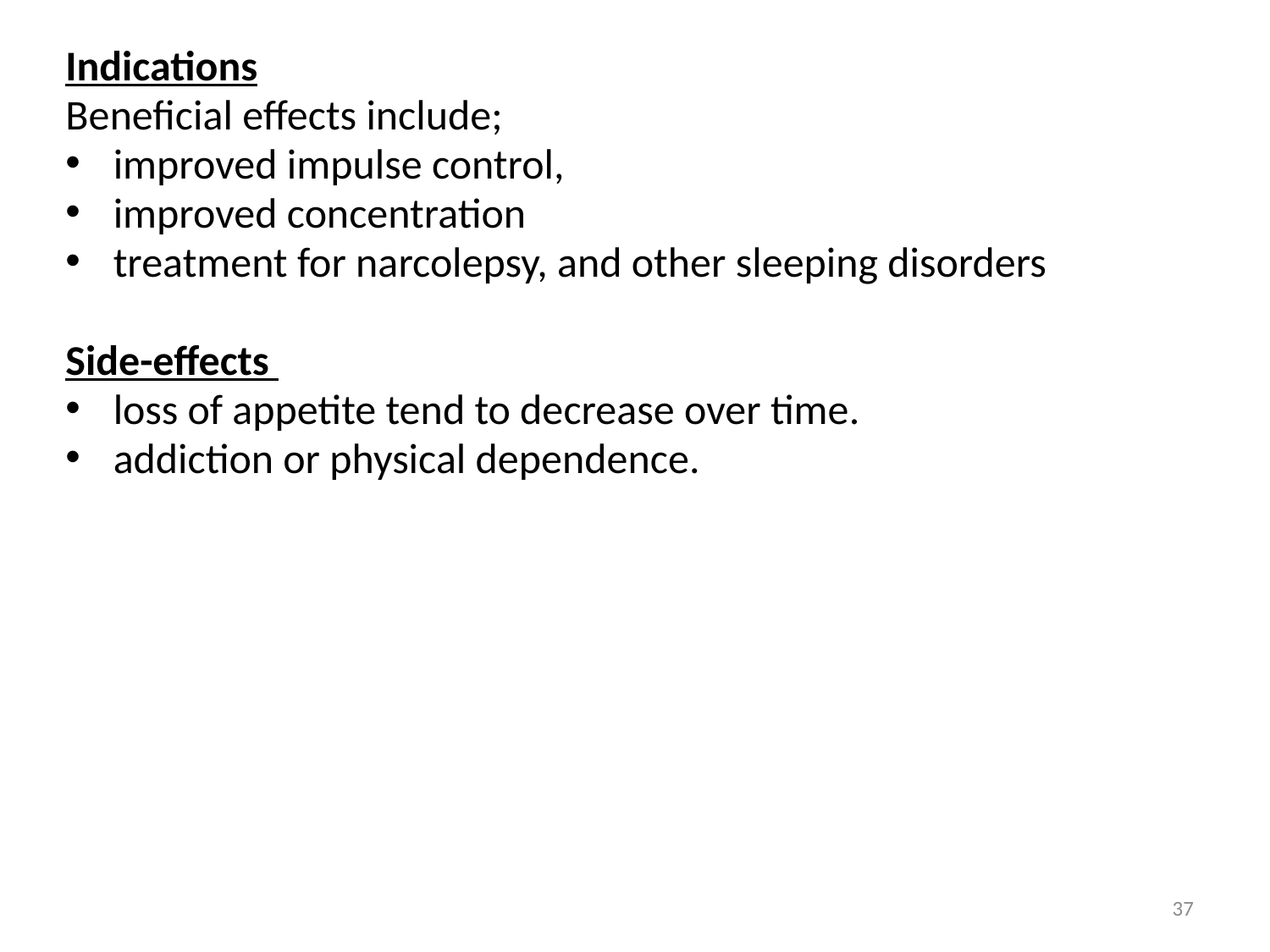

Indications
Beneficial effects include;
improved impulse control,
improved concentration
treatment for narcolepsy, and other sleeping disorders

Side-effects
loss of appetite tend to decrease over time.
addiction or physical dependence.

37